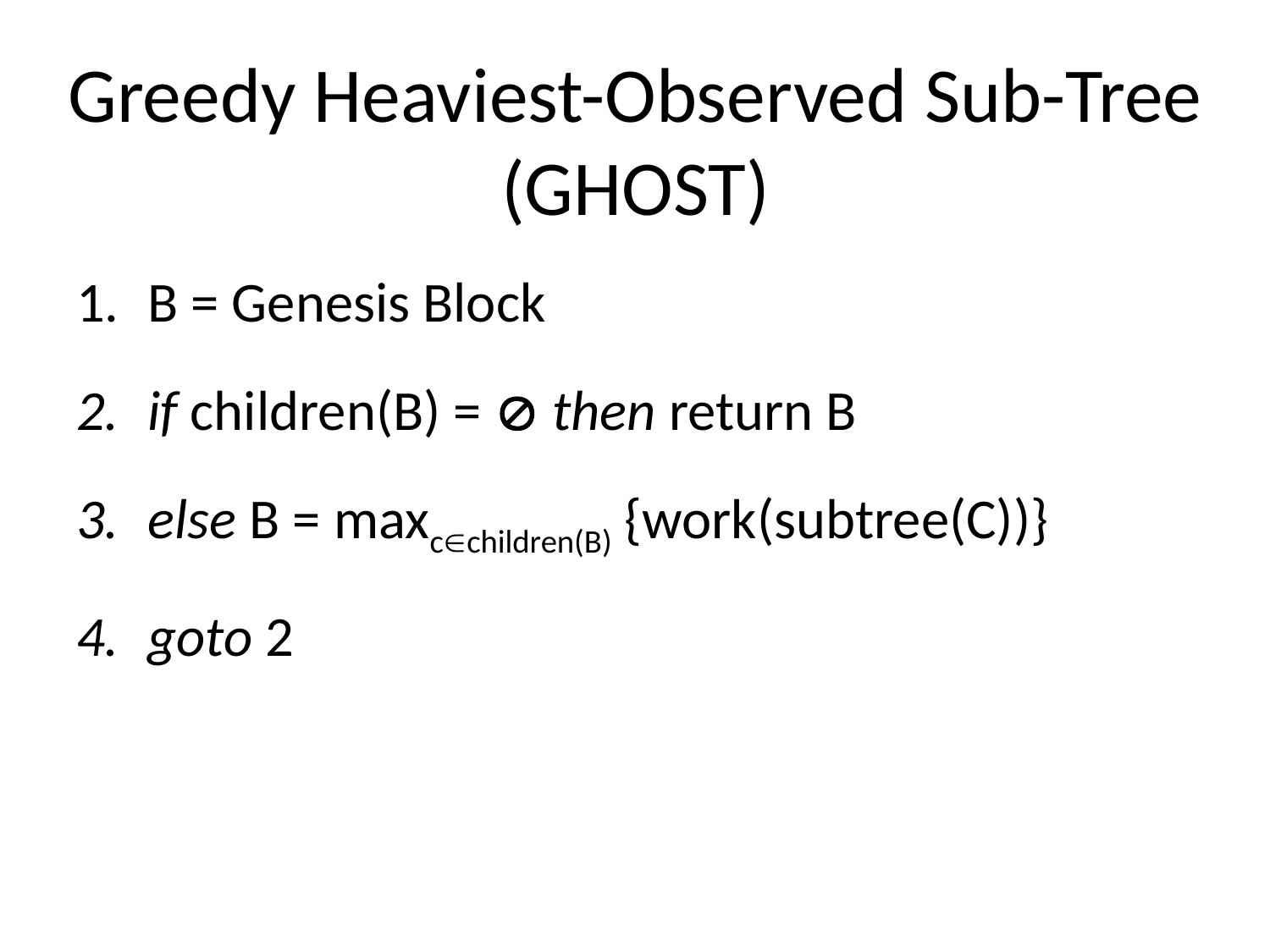

# Greedy Heaviest-Observed Sub-Tree (GHOST)

B = Genesis Block

if children(B) = ∅ then return B

else B = maxc∈children(B) {work(subtree(C))}

goto 2